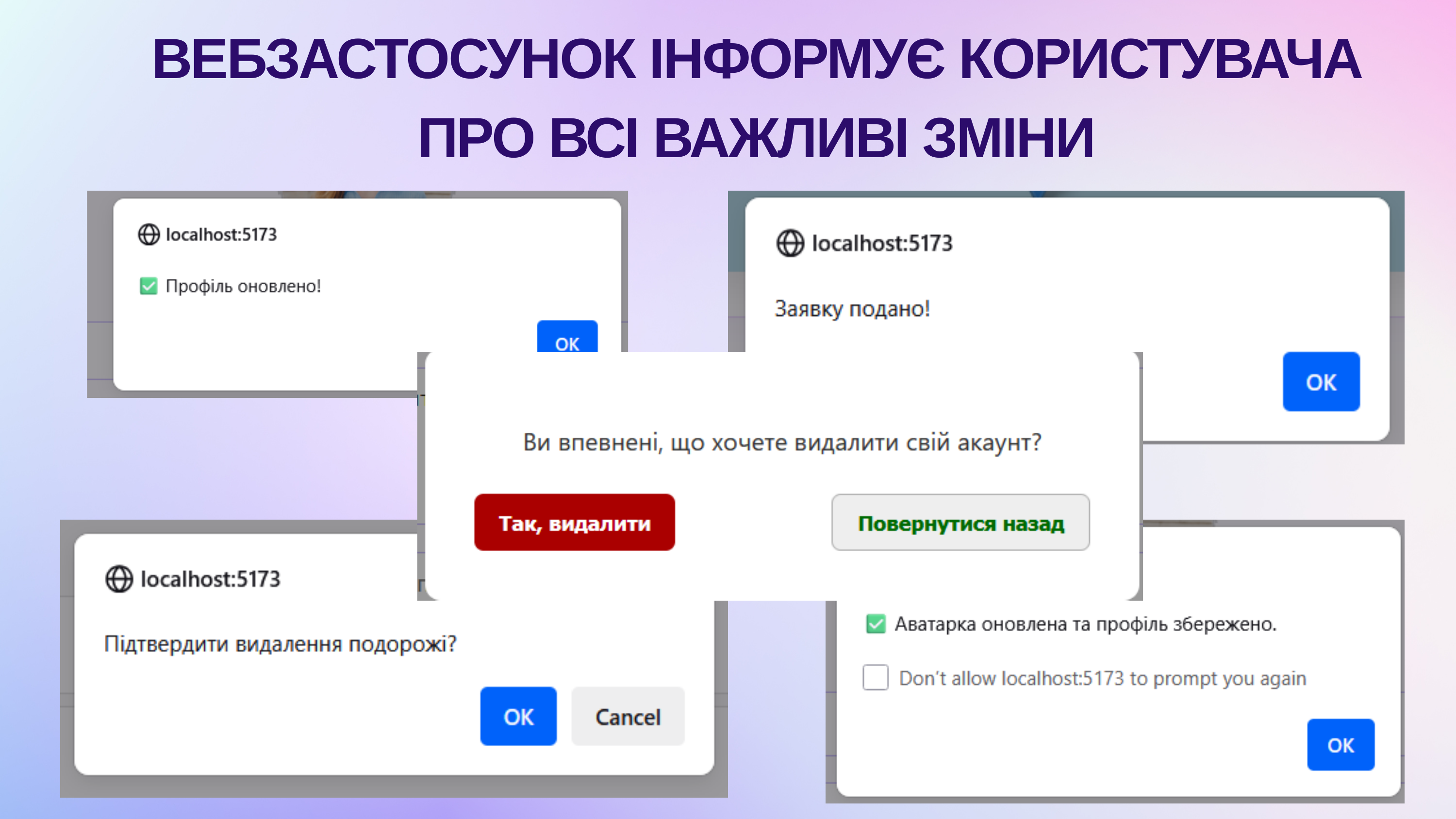

ВЕБЗАСТОСУНОК ІНФОРМУЄ КОРИСТУВАЧА ПРО ВСІ ВАЖЛИВІ ЗМІНИ